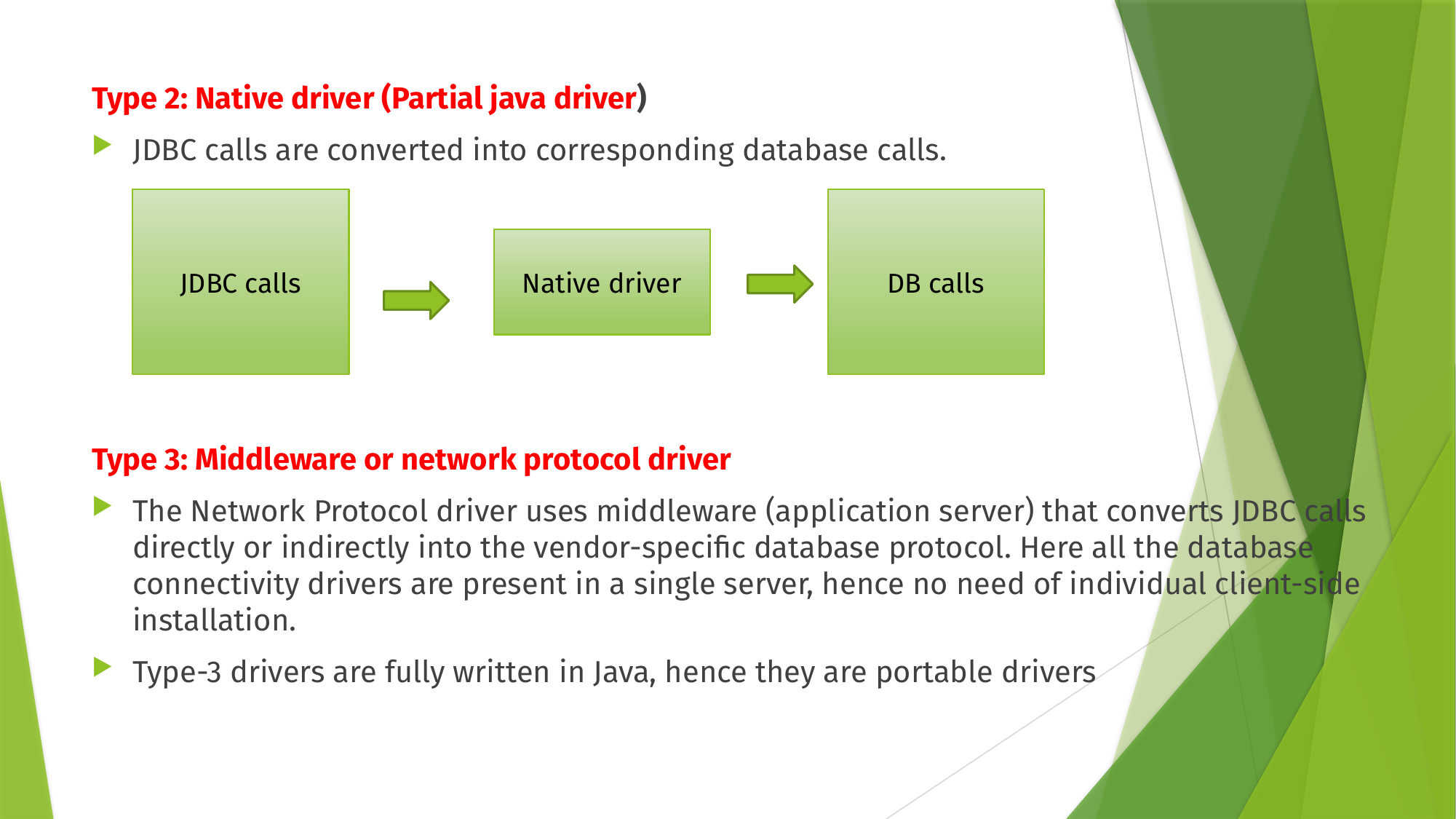

Type 2: Native driver (Partial java driver)
JDBC calls are converted into corresponding database calls.

Type 3: Middleware or network protocol driver
The Network Protocol driver uses middleware (application server) that converts JDBC calls directly or indirectly into the vendor-specific database protocol. Here all the database connectivity drivers are present in a single server, hence no need of individual client-side installation.
Type-3 drivers are fully written in Java, hence they are portable drivers
#
JDBC calls
DB calls
Native driver